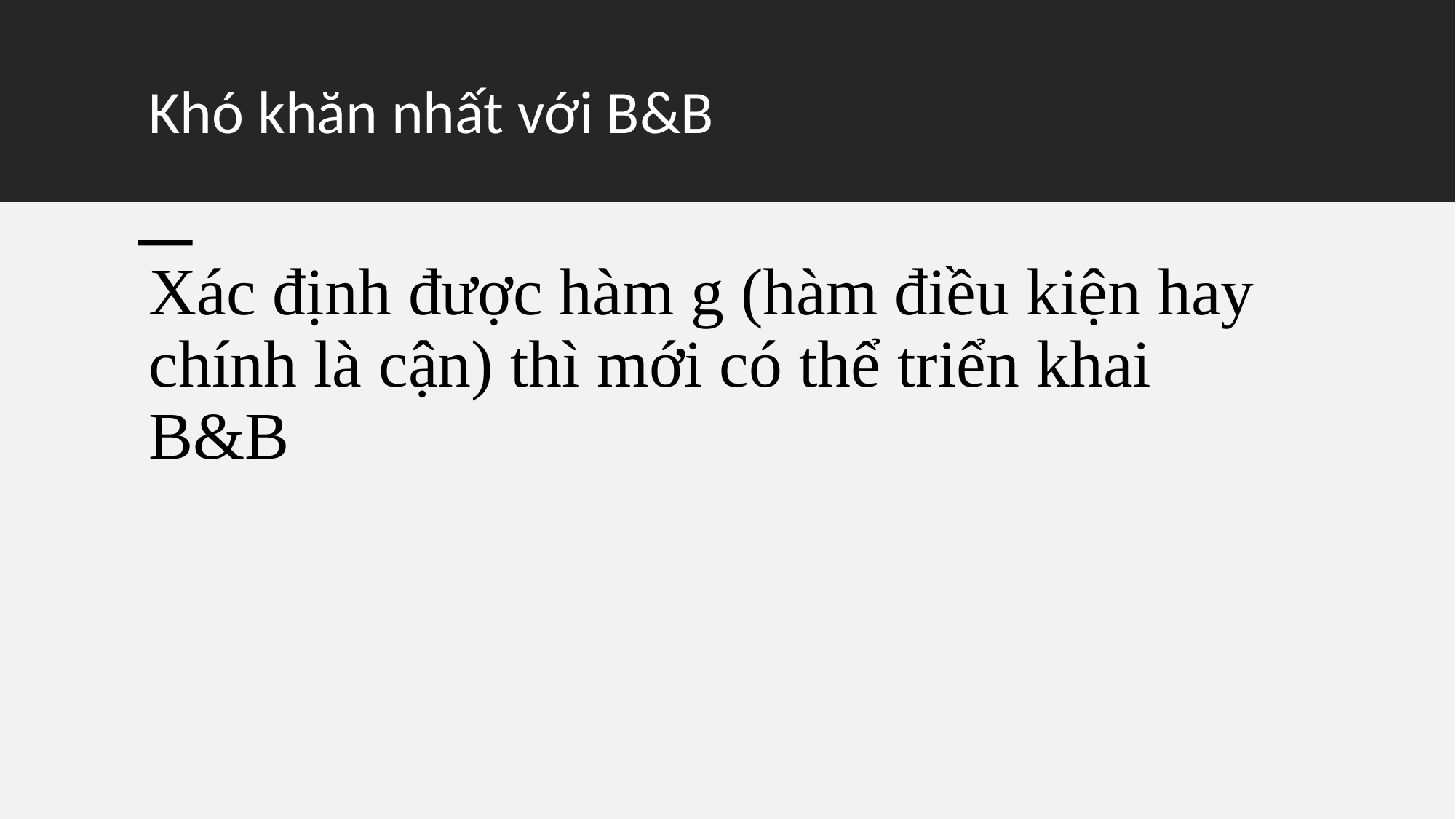

# Khó khăn nhất với B&B

Xác định được hàm g (hàm điều kiện hay chính là cận) thì mới có thể triển khai B&B